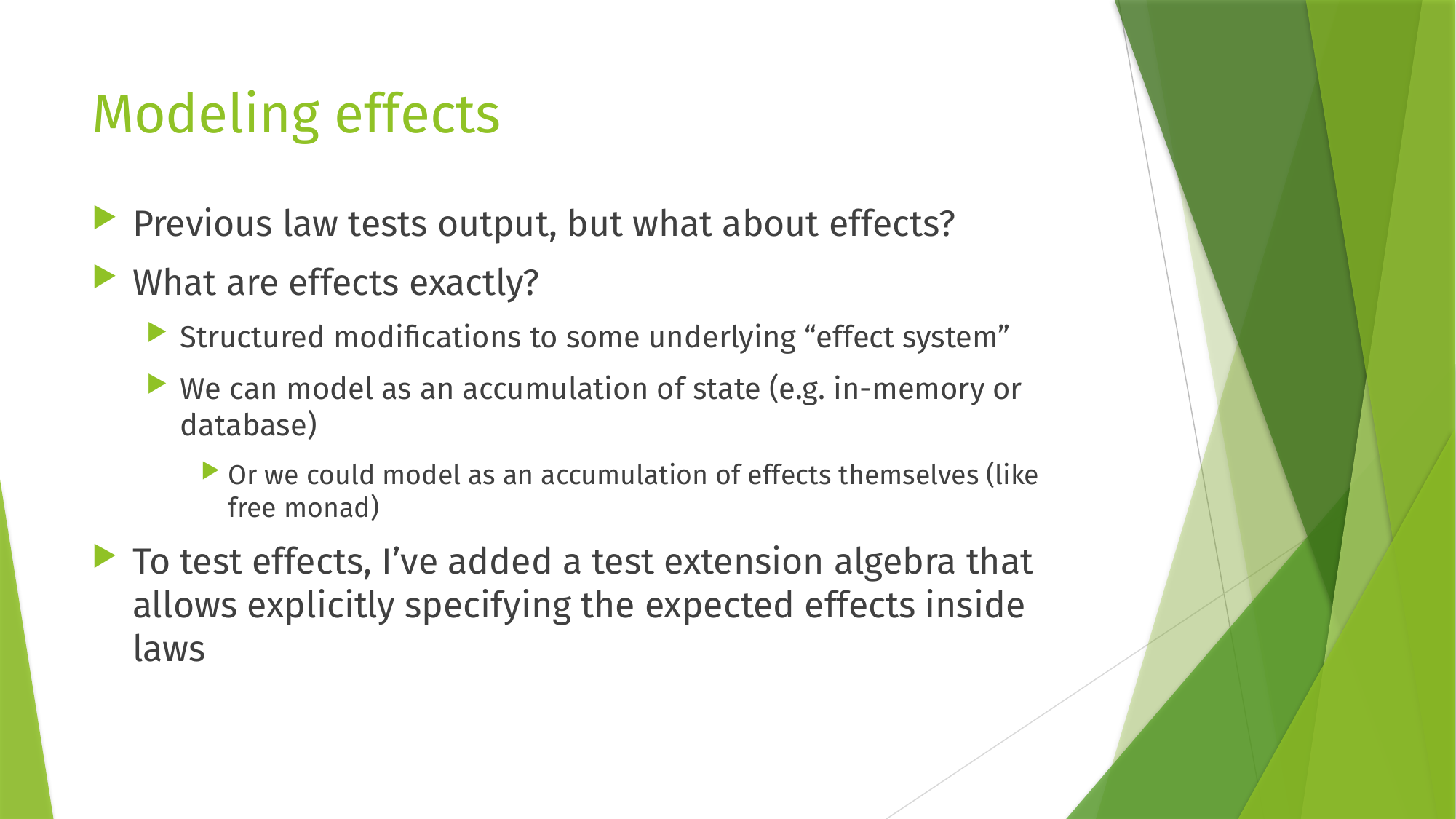

# Modeling effects
Previous law tests output, but what about effects?
What are effects exactly?
Structured modifications to some underlying “effect system”
We can model as an accumulation of state (e.g. in-memory or database)
Or we could model as an accumulation of effects themselves (like free monad)
To test effects, I’ve added a test extension algebra that allows explicitly specifying the expected effects inside laws